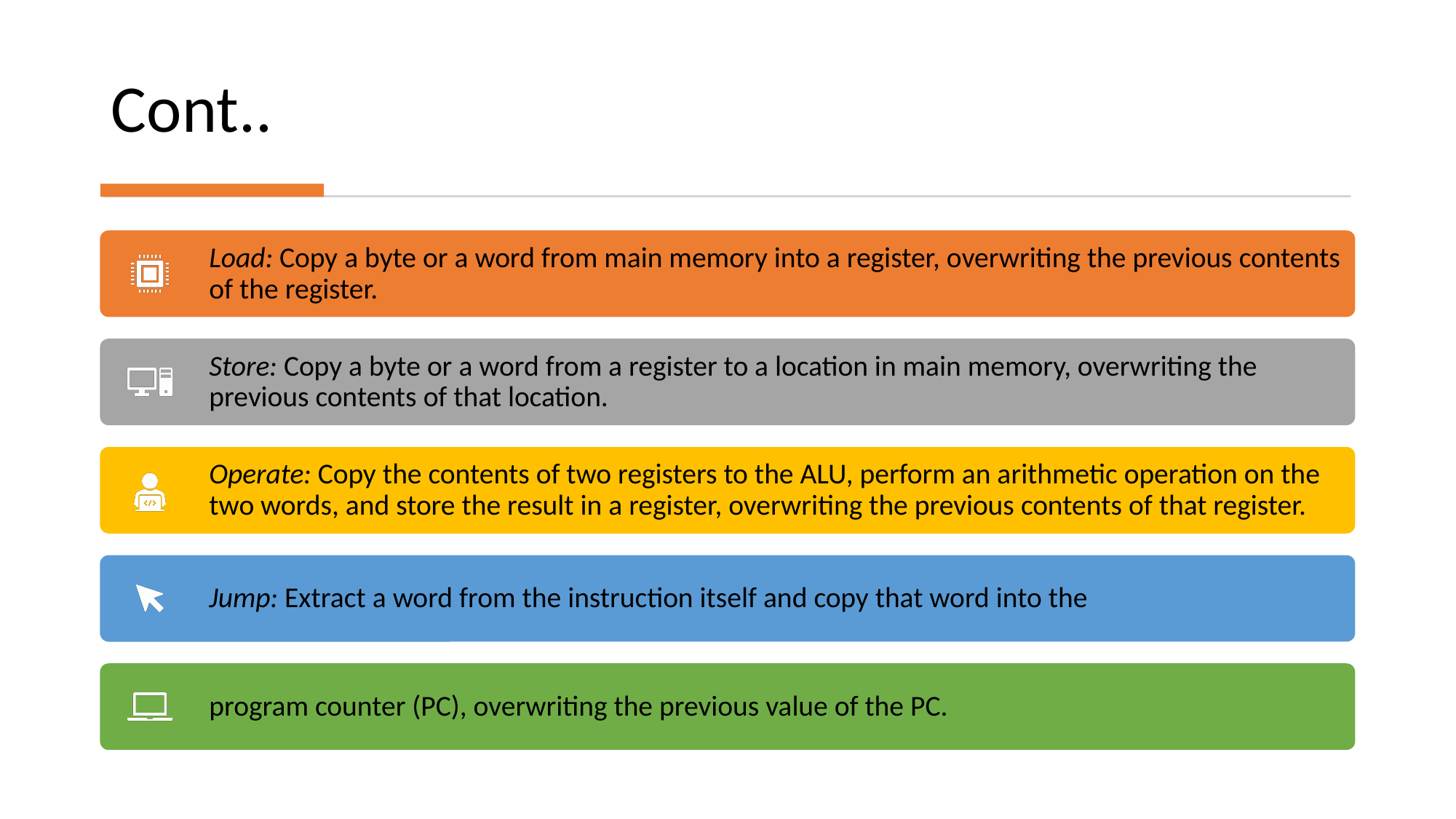

# Cont..

Load: Copy a byte or a word from main memory into a register, overwriting the previous contents of the register.
Store: Copy a byte or a word from a register to a location in main memory, overwriting the previous contents of that location.
Operate: Copy the contents of two registers to the ALU, perform an arithmetic operation on the two words, and store the result in a register, overwriting the previous contents of that register.
Jump: Extract a word from the instruction itself and copy that word into the
program counter (PC), overwriting the previous value of the PC.